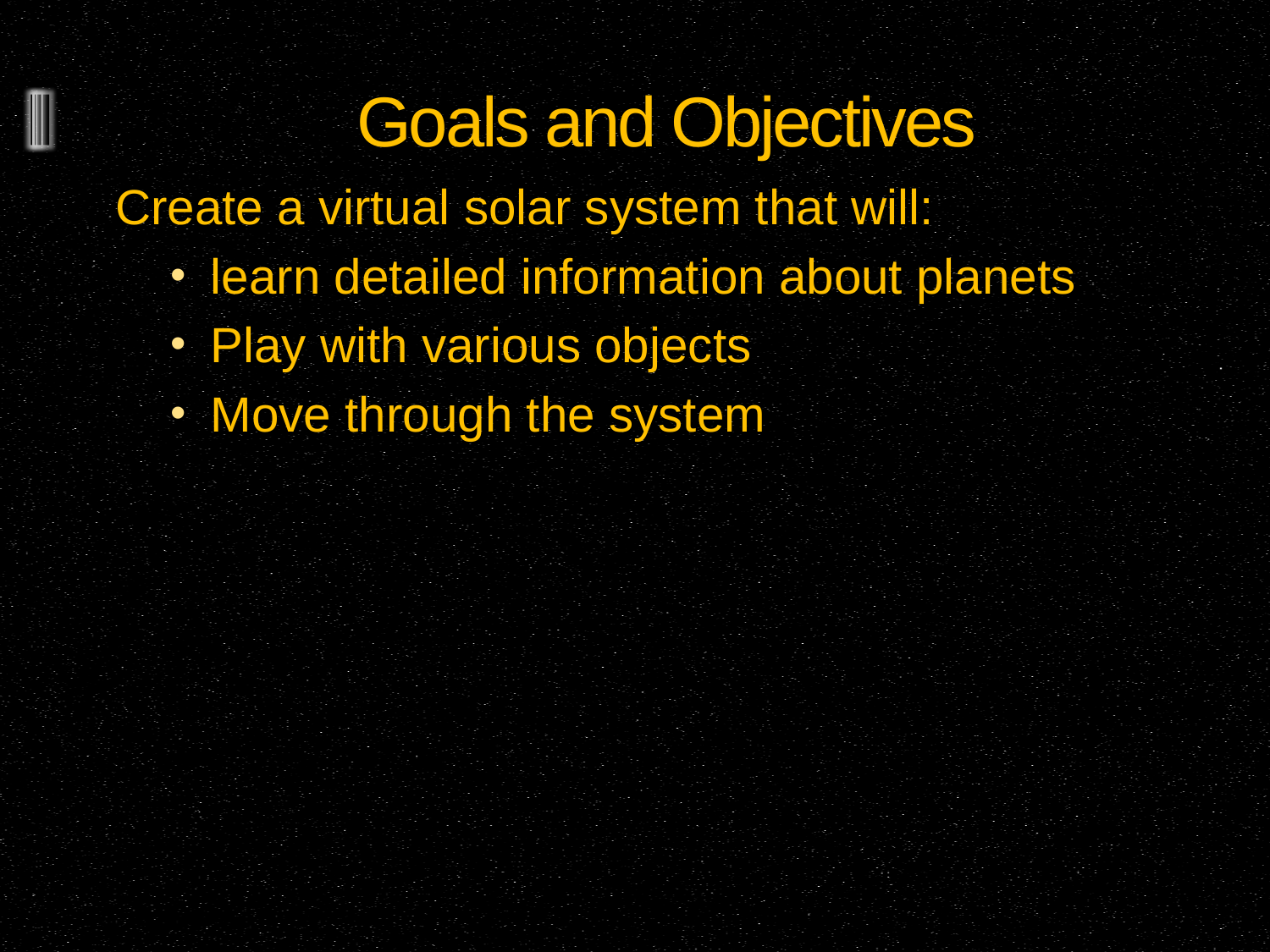

# Goals and Objectives
Create a virtual solar system that will:
learn detailed information about planets
Play with various objects
Move through the system